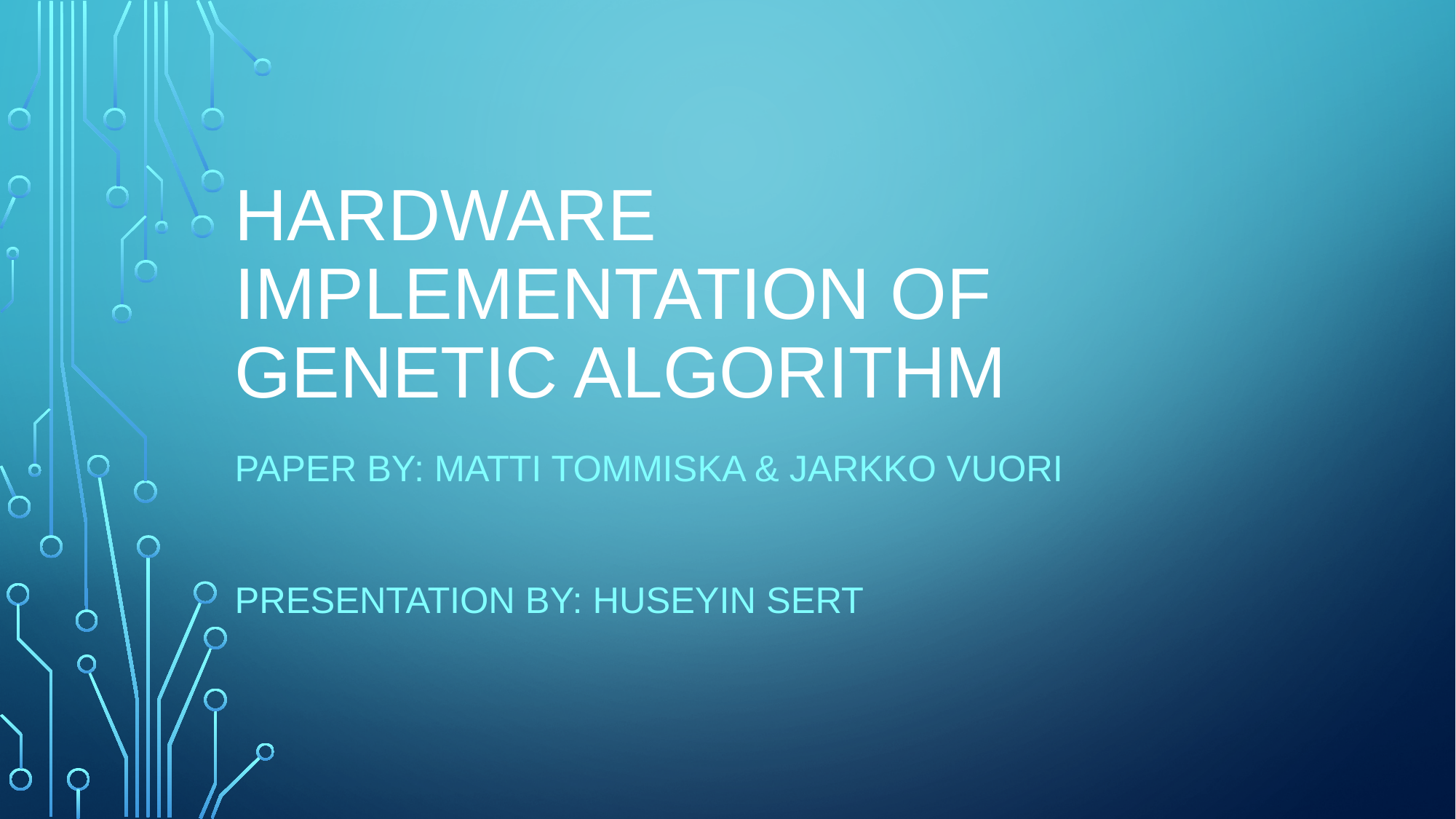

# Hardware implementation of genetic algorithm
Paper by: Matti Tommiska & Jarkko Vuori

Presentation by: Huseyin Sert